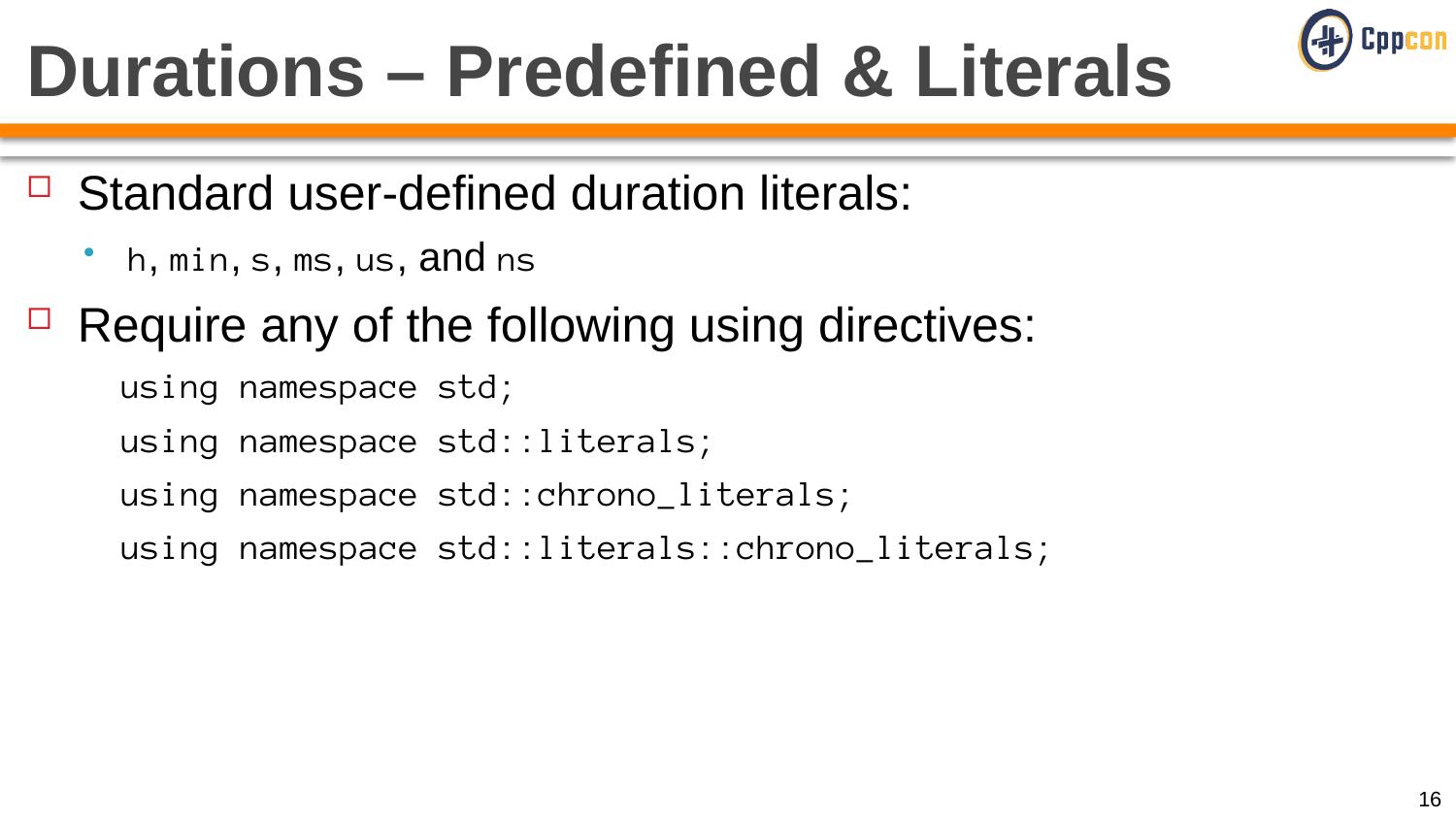

# Durations – Predefined & Literals
Standard user-defined duration literals:
h, min, s, ms, us, and ns
Require any of the following using directives:
using namespace std;
using namespace std::literals;
using namespace std::chrono_literals;
using namespace std::literals::chrono_literals;